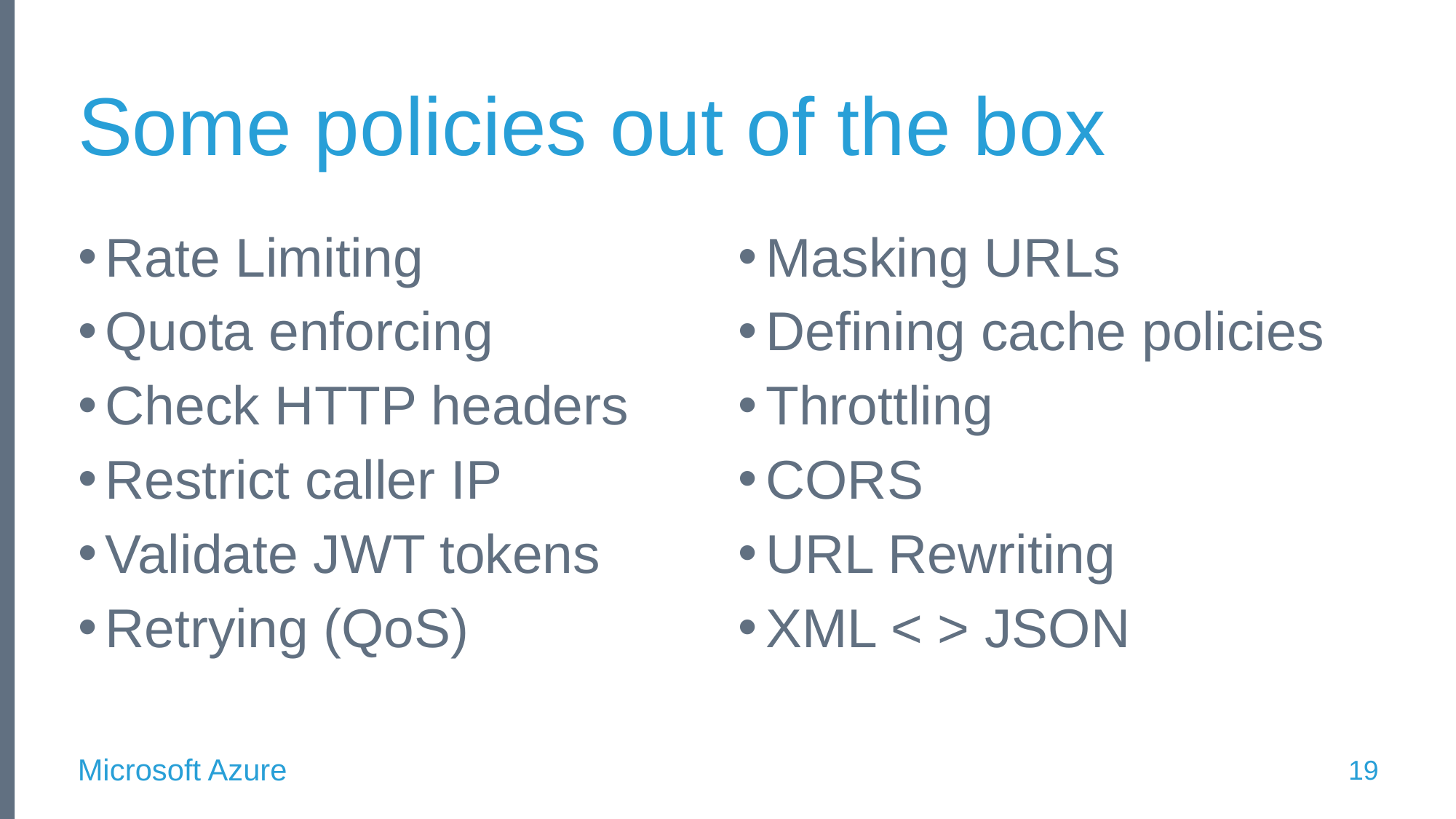

# Some policies out of the box
Masking URLs
Defining cache policies
Throttling
CORS
URL Rewriting
XML < > JSON
Rate Limiting
Quota enforcing
Check HTTP headers
Restrict caller IP
Validate JWT tokens
Retrying (QoS)

19